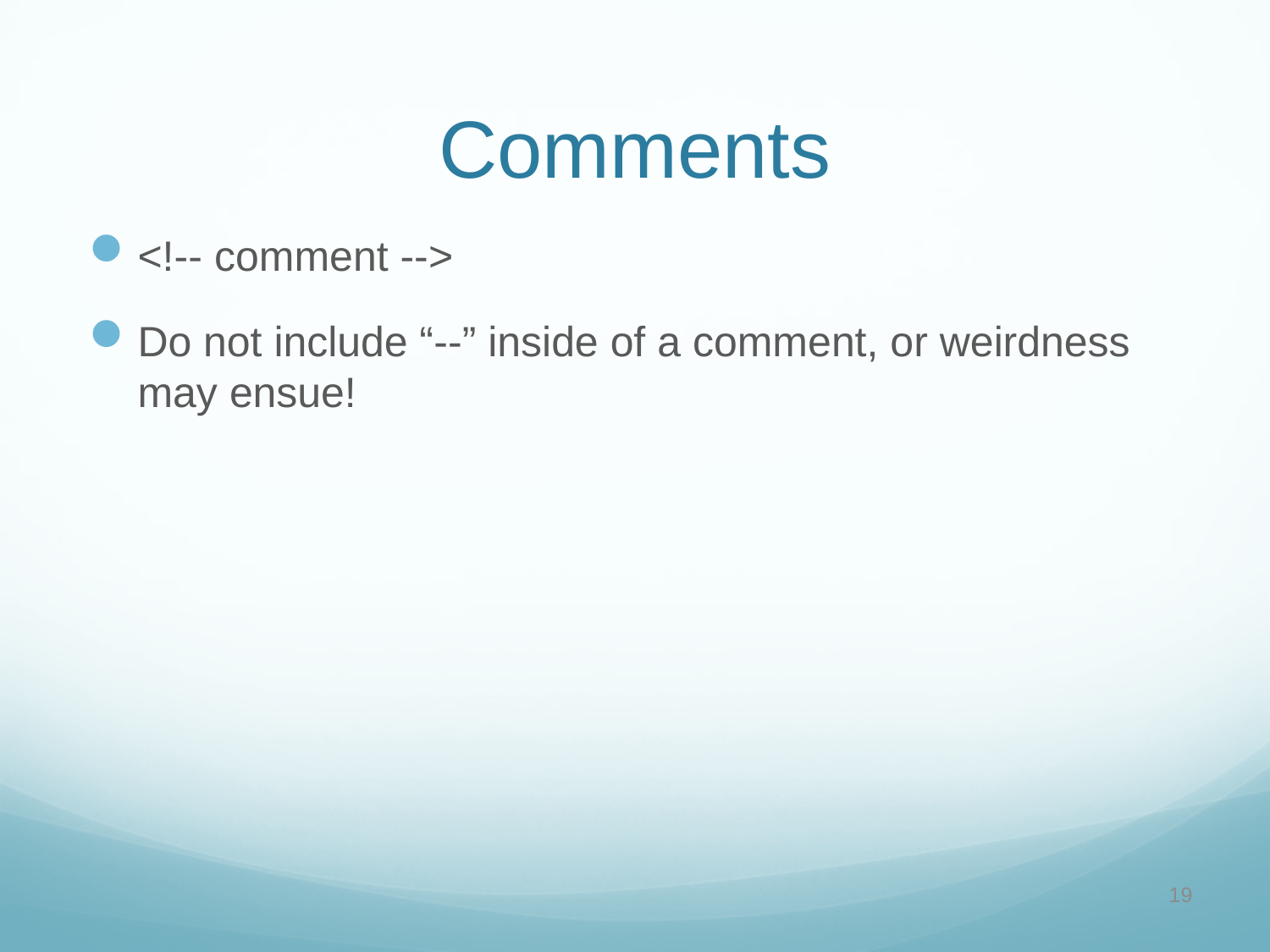

# Comments
<!-- comment -->
Do not include “--” inside of a comment, or weirdness may ensue!
19